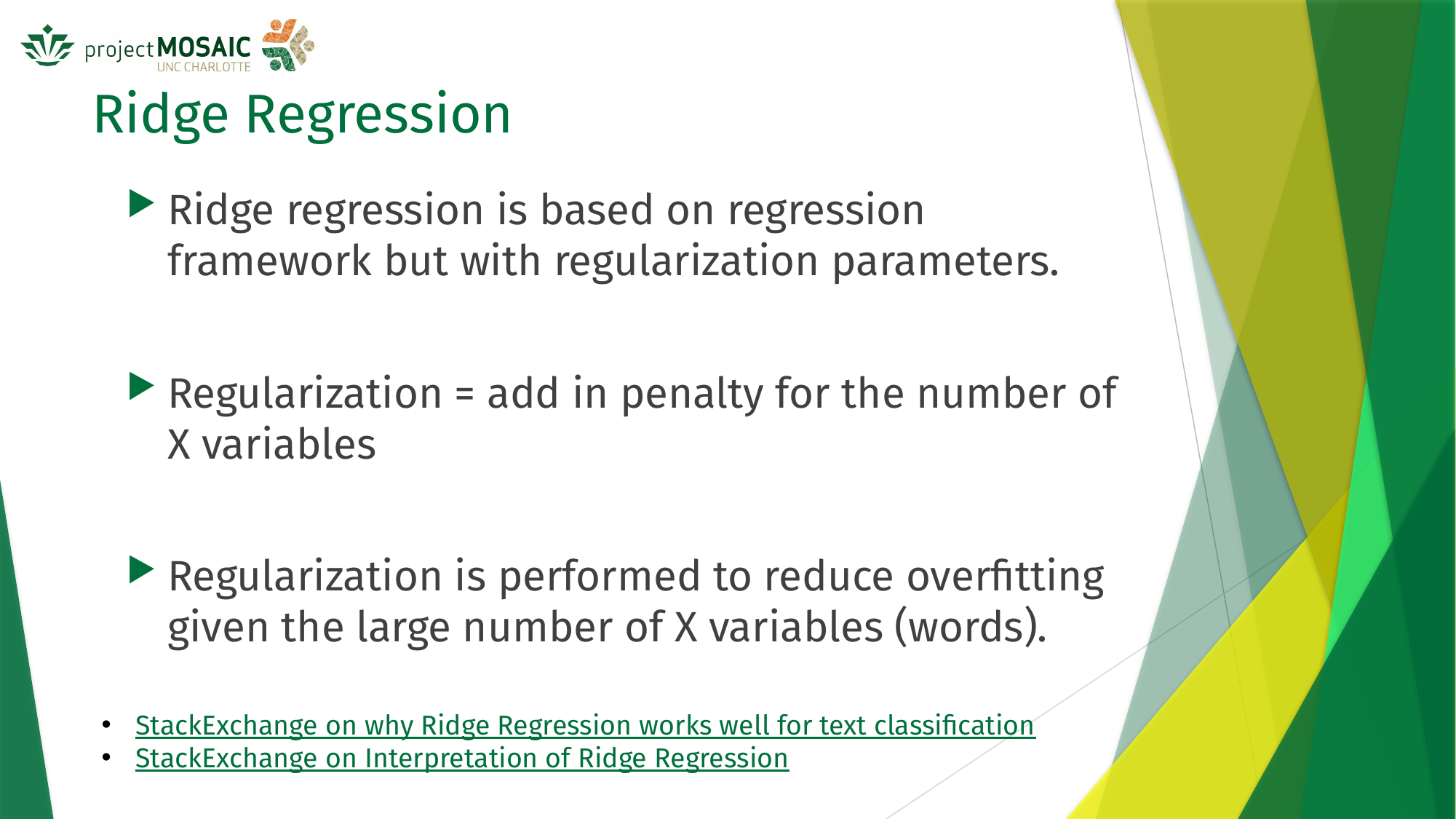

# Ridge Regression
Ridge regression is based on regression framework but with regularization parameters.

Regularization = add in penalty for the number of X variables

Regularization is performed to reduce overfitting given the large number of X variables (words).

StackExchange on why Ridge Regression works well for text classification
StackExchange on Interpretation of Ridge Regression